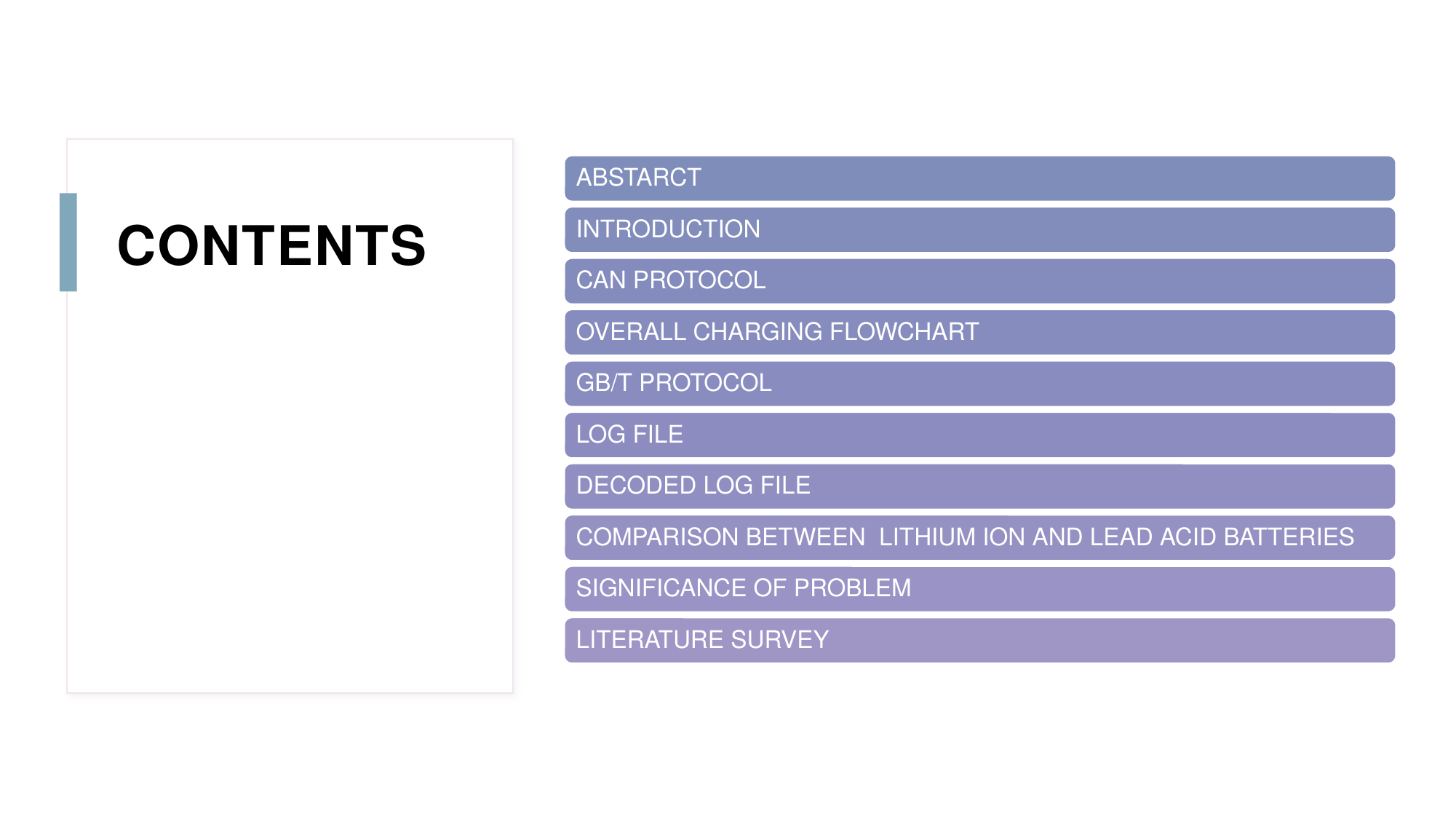

ABSTARCT
INTRODUCTION
CAN PROTOCOL
OVERALL CHARGING FLOWCHART
GB/T PROTOCOL
LOG FILE
DECODED LOG FILE
COMPARISON BETWEEN  LITHIUM ION AND LEAD ACID BATTERIES
SIGNIFICANCE OF PROBLEM
LITERATURE SURVEY

# CONTENTS